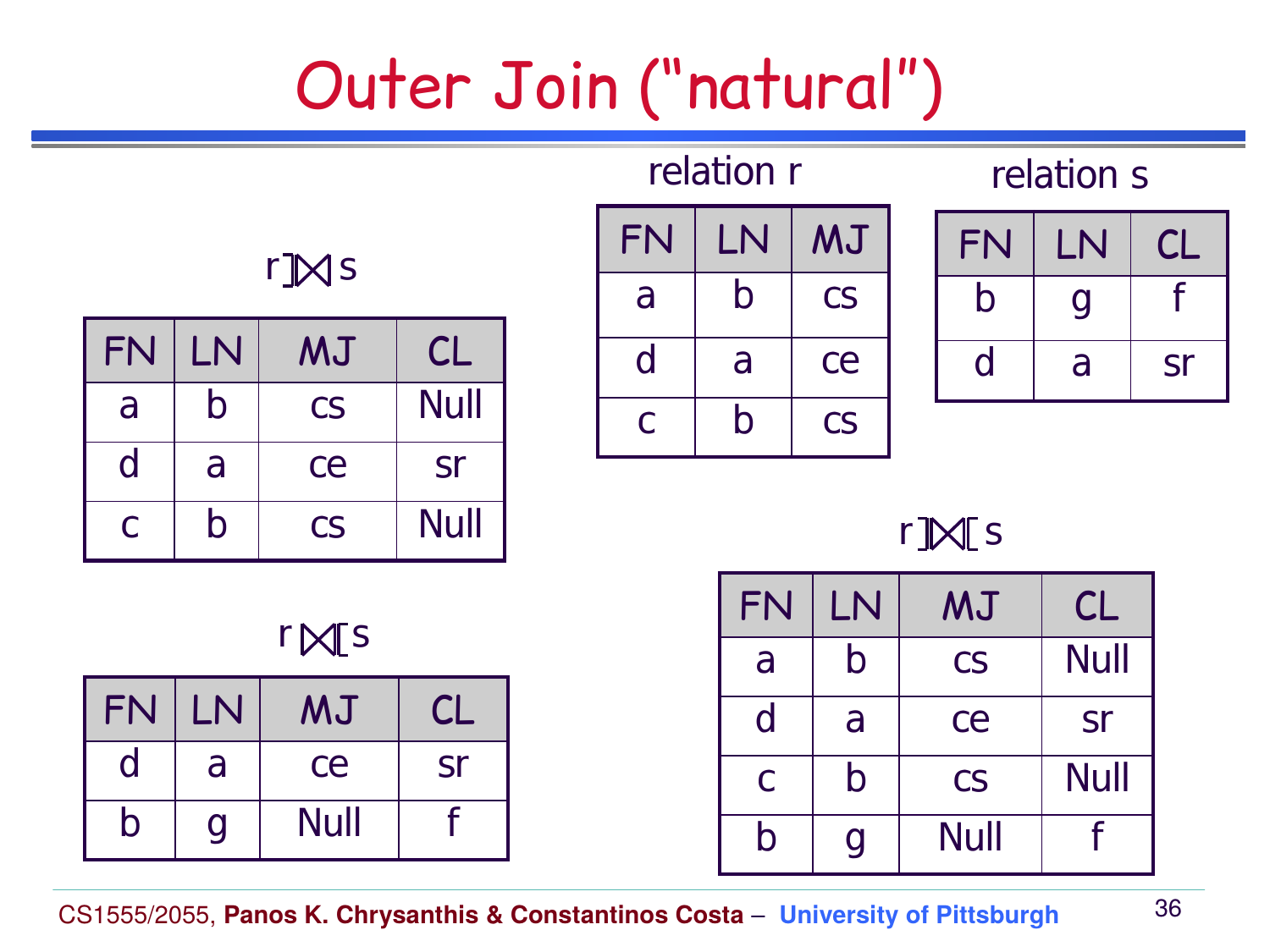

# Outer Join (“natural”)
relation r
relation s
| FN | LN | MJ |
| --- | --- | --- |
| a | b | cs |
| d | a | ce |
| c | b | cs |
| FN | LN | CL |
| --- | --- | --- |
| b | g | f |
| d | a | sr |
r     s

| FN | LN | MJ | CL |
| --- | --- | --- | --- |
| a | b | cs | Null |
| d | a | ce | sr |
| c | b | cs | Null |
r      s

| FN | LN | MJ | CL |
| --- | --- | --- | --- |
| a | b | cs | Null |
| d | a | ce | sr |
| c | b | cs | Null |
| b | g | Null | f |
r     s

| FN | LN | MJ | CL |
| --- | --- | --- | --- |
| d | a | ce | sr |
| b | g | Null | f |